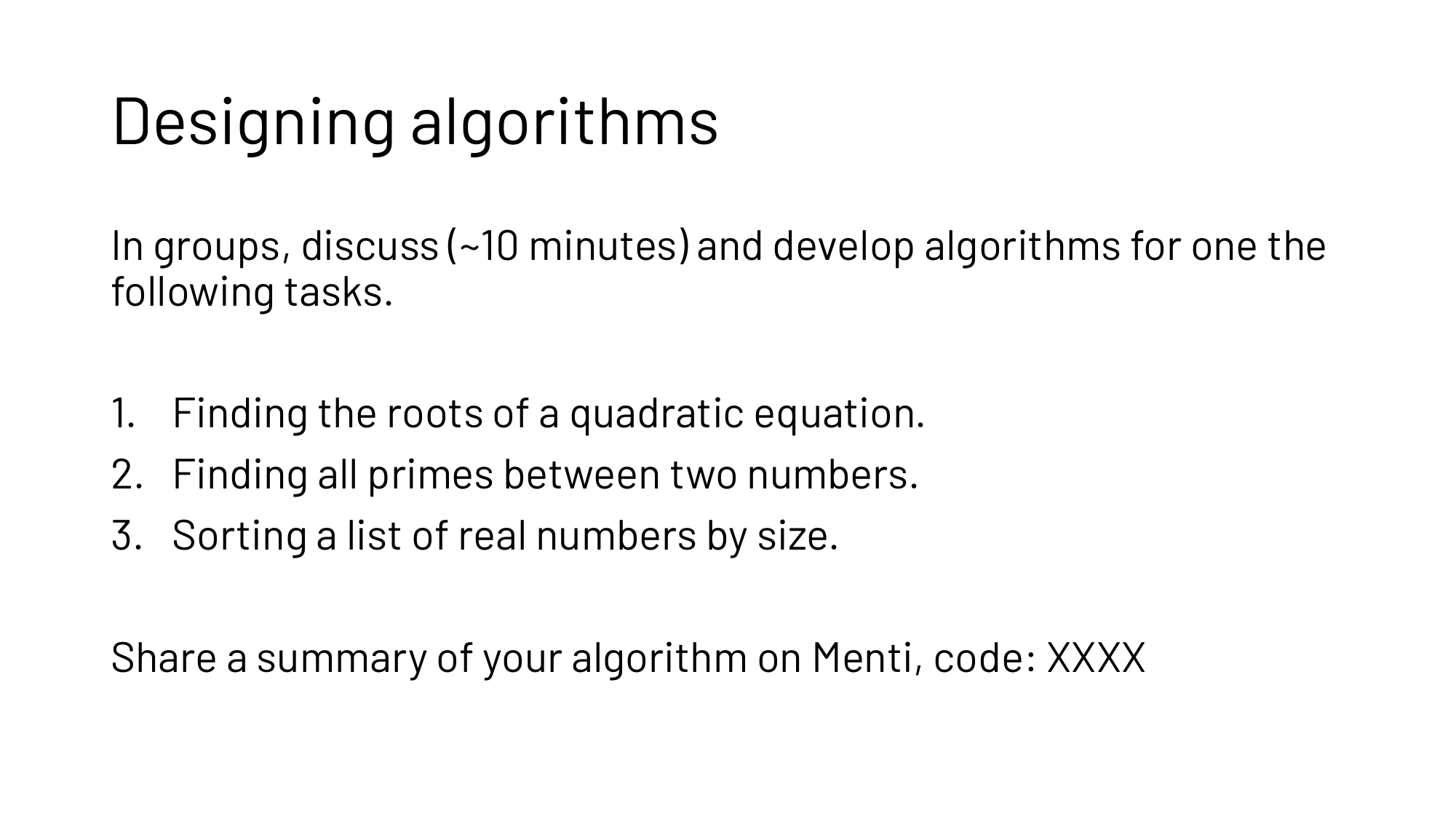

# Designing algorithms
In groups, discuss (~10 minutes) and develop algorithms for one the following tasks.

Finding the roots of a quadratic equation.
Finding all primes between two numbers.
Sorting a list of real numbers by size.

Share a summary of your algorithm on Menti, code: XXXX